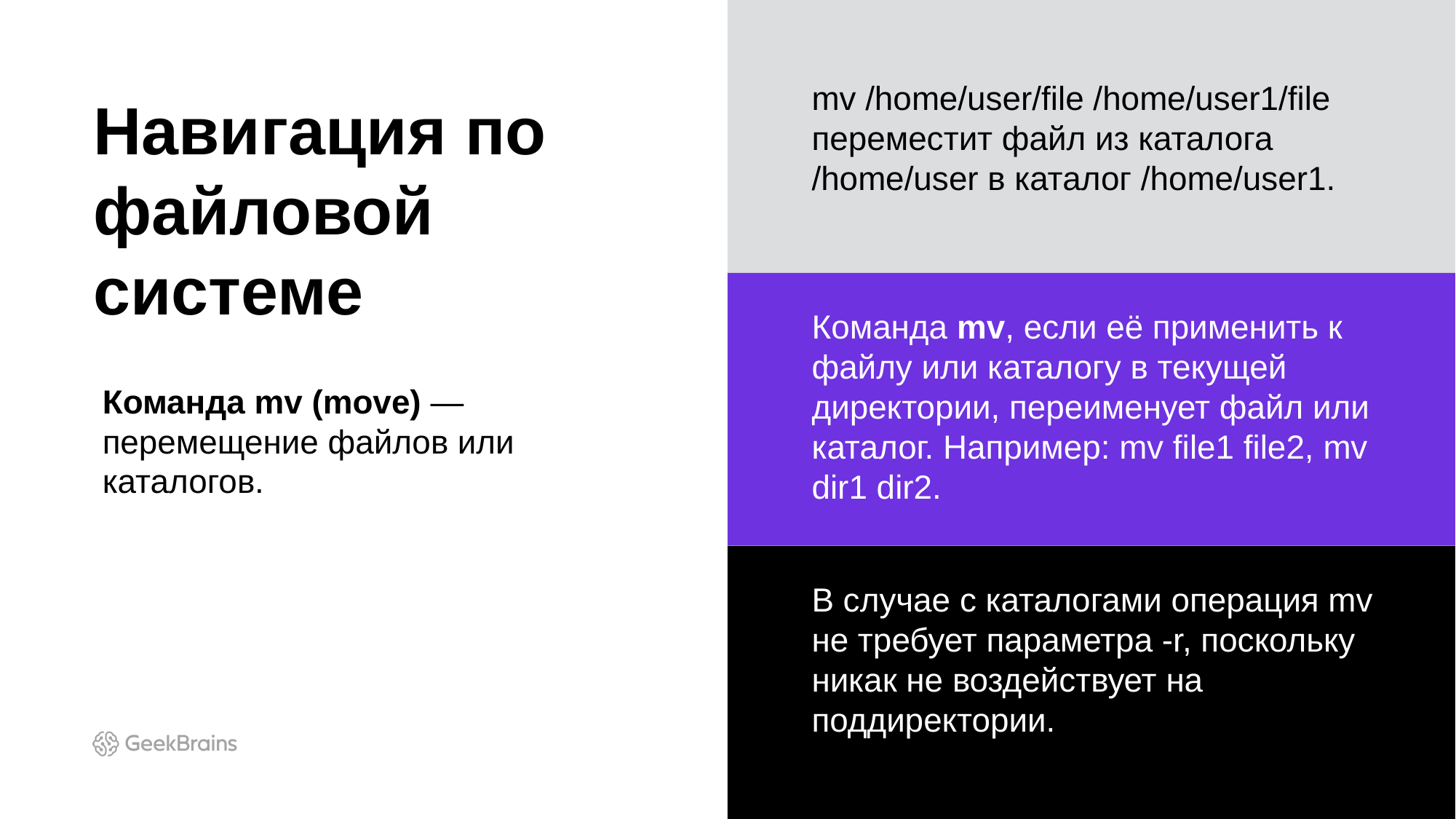

# Навигация по файловой системе

mv /home/user/file /home/user1/file переместит файл из каталога /home/user в каталог /home/user1.
Команда mv, если её применить к файлу или каталогу в текущей директории, переименует файл или каталог. Например: mv file1 file2, mv dir1 dir2.
Команда mv (move) — перемещение файлов или каталогов.

В случае с каталогами операция mv не требует параметра -r, поскольку никак не воздействует на поддиректории.